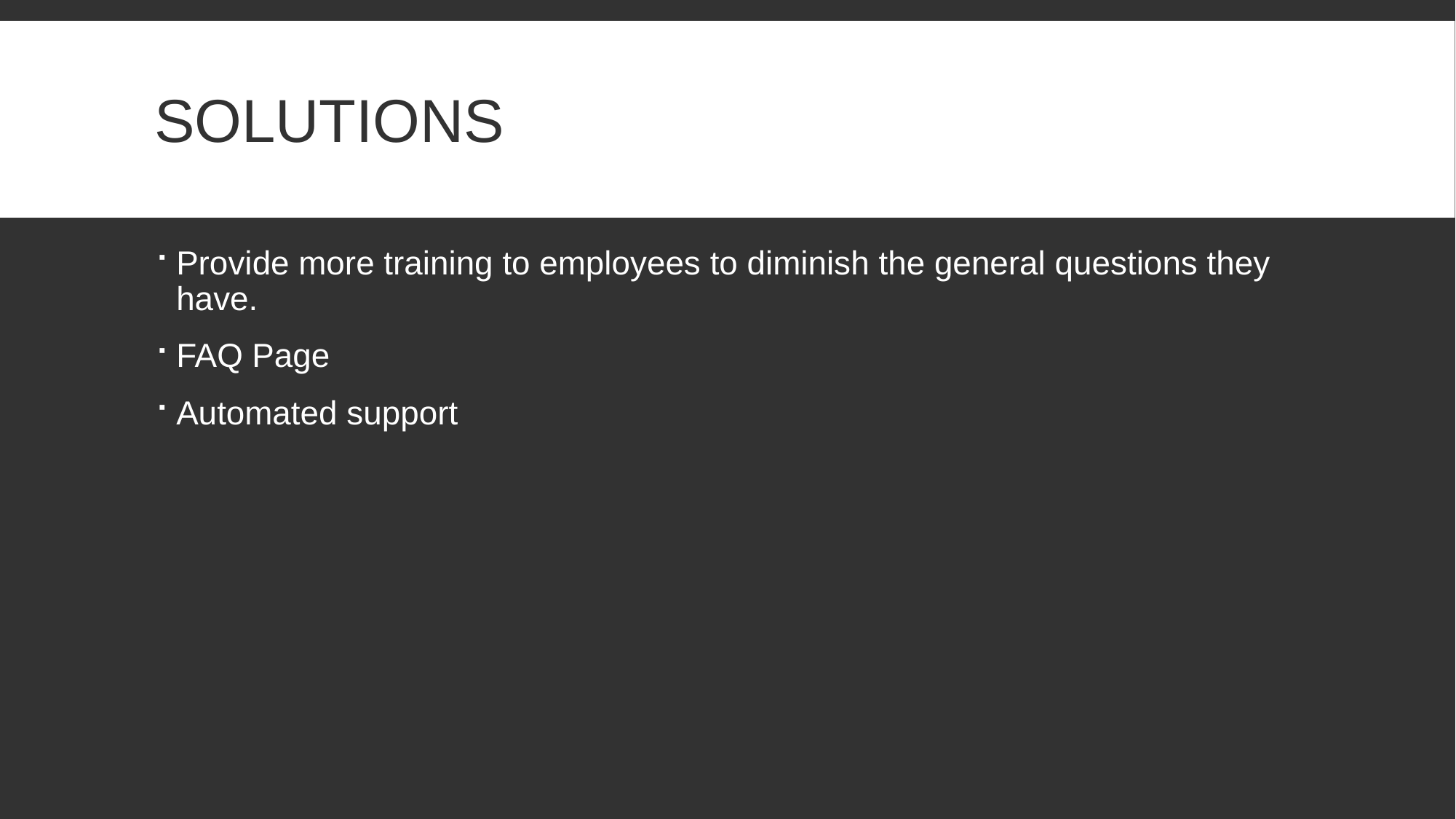

# Solutions
Provide more training to employees to diminish the general questions they have.
FAQ Page
Automated support